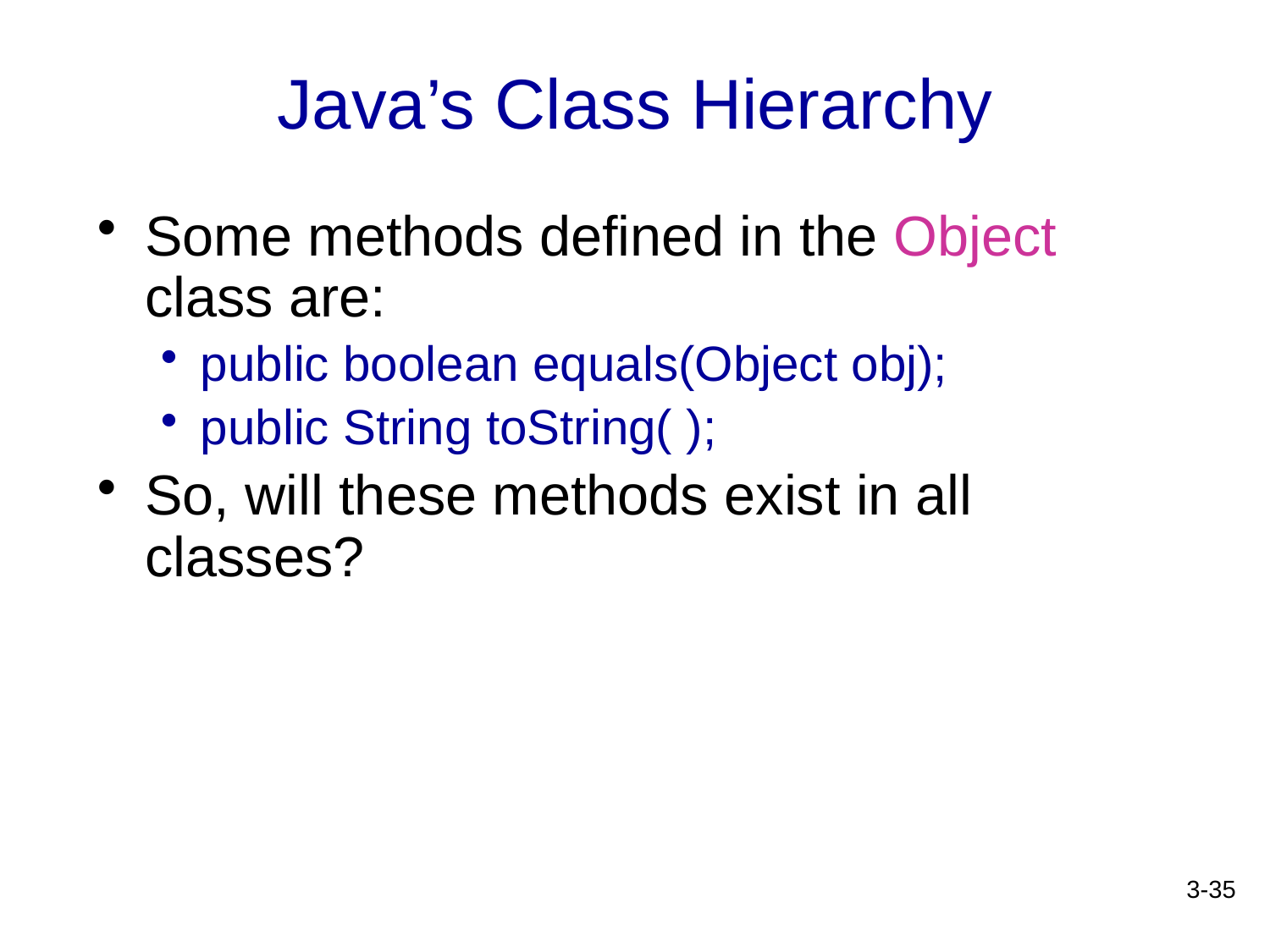

# Java’s Class Hierarchy
Some methods defined in the Object class are:
public boolean equals(Object obj);
public String toString( );
So, will these methods exist in all classes?
3-35